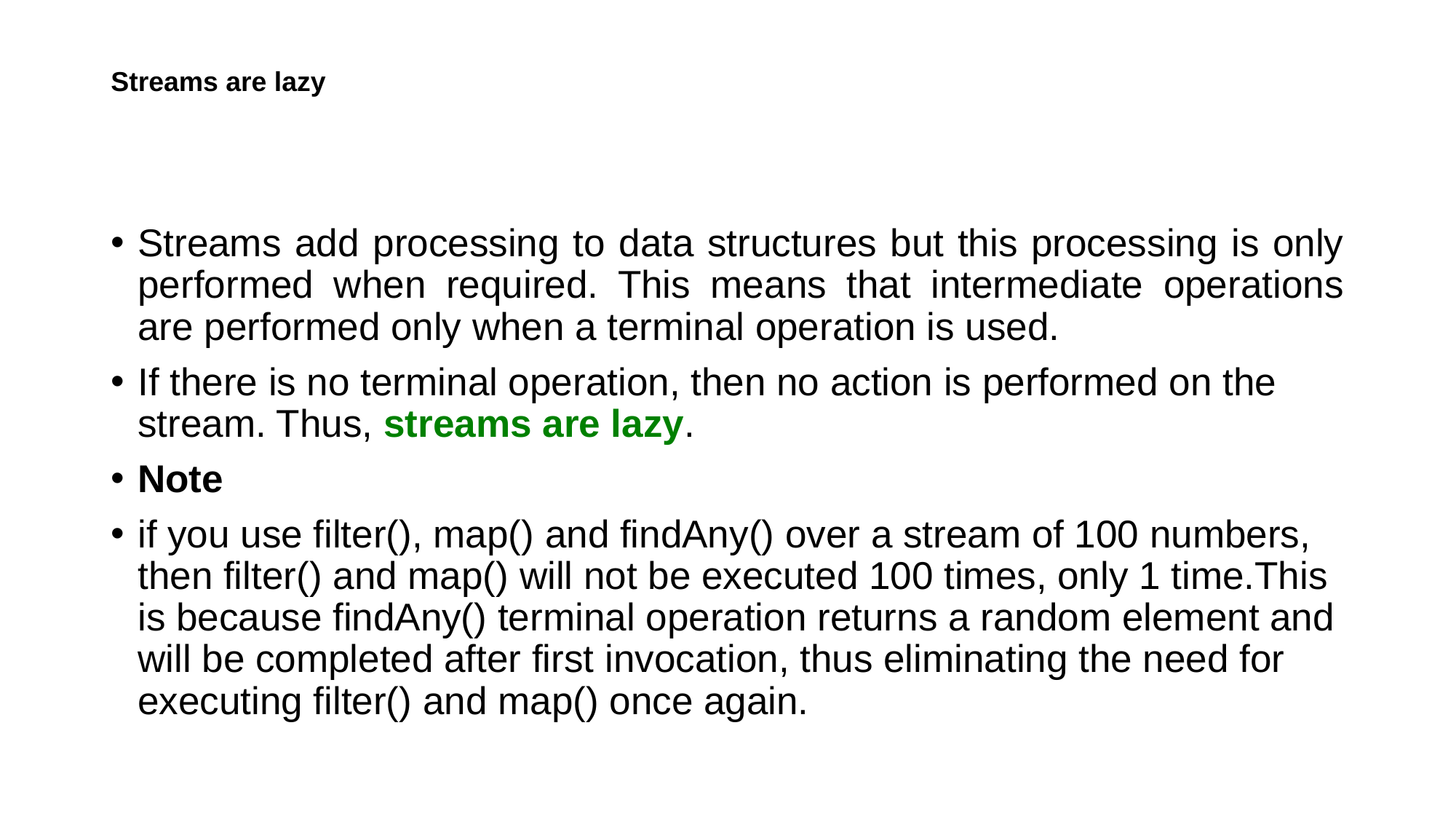

# Streams are lazy
Streams add processing to data structures but this processing is only performed when required. This means that intermediate operations are performed only when a terminal operation is used.
If there is no terminal operation, then no action is performed on the stream. Thus, streams are lazy.
Note
if you use filter(), map() and findAny() over a stream of 100 numbers, then filter() and map() will not be executed 100 times, only 1 time.This is because findAny() terminal operation returns a random element and will be completed after first invocation, thus eliminating the need for executing filter() and map() once again.